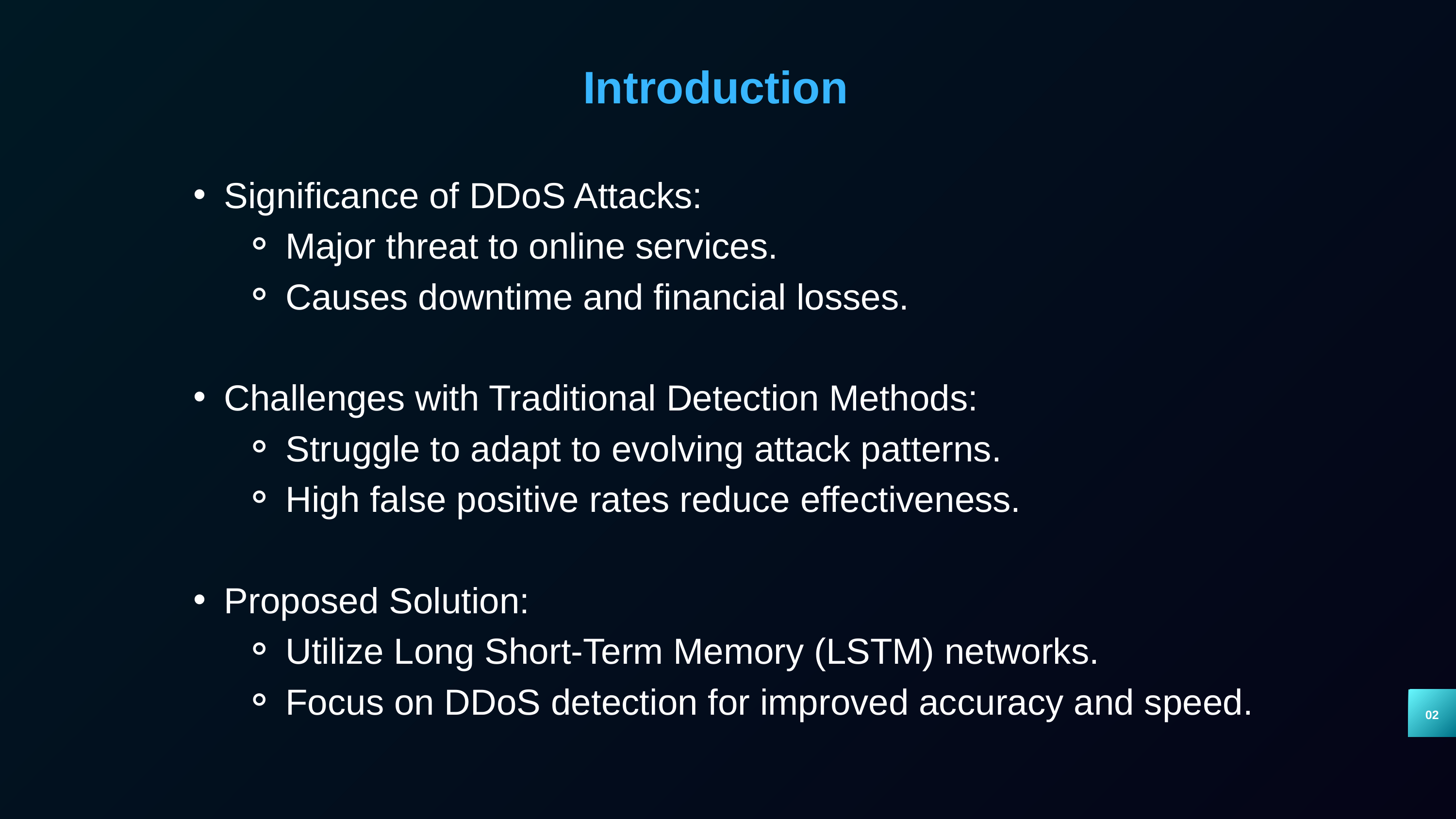

Introduction
Significance of DDoS Attacks:
Major threat to online services.
Causes downtime and financial losses.

Challenges with Traditional Detection Methods:
Struggle to adapt to evolving attack patterns.
High false positive rates reduce effectiveness.

Proposed Solution:
Utilize Long Short-Term Memory (LSTM) networks.
Focus on DDoS detection for improved accuracy and speed.

02